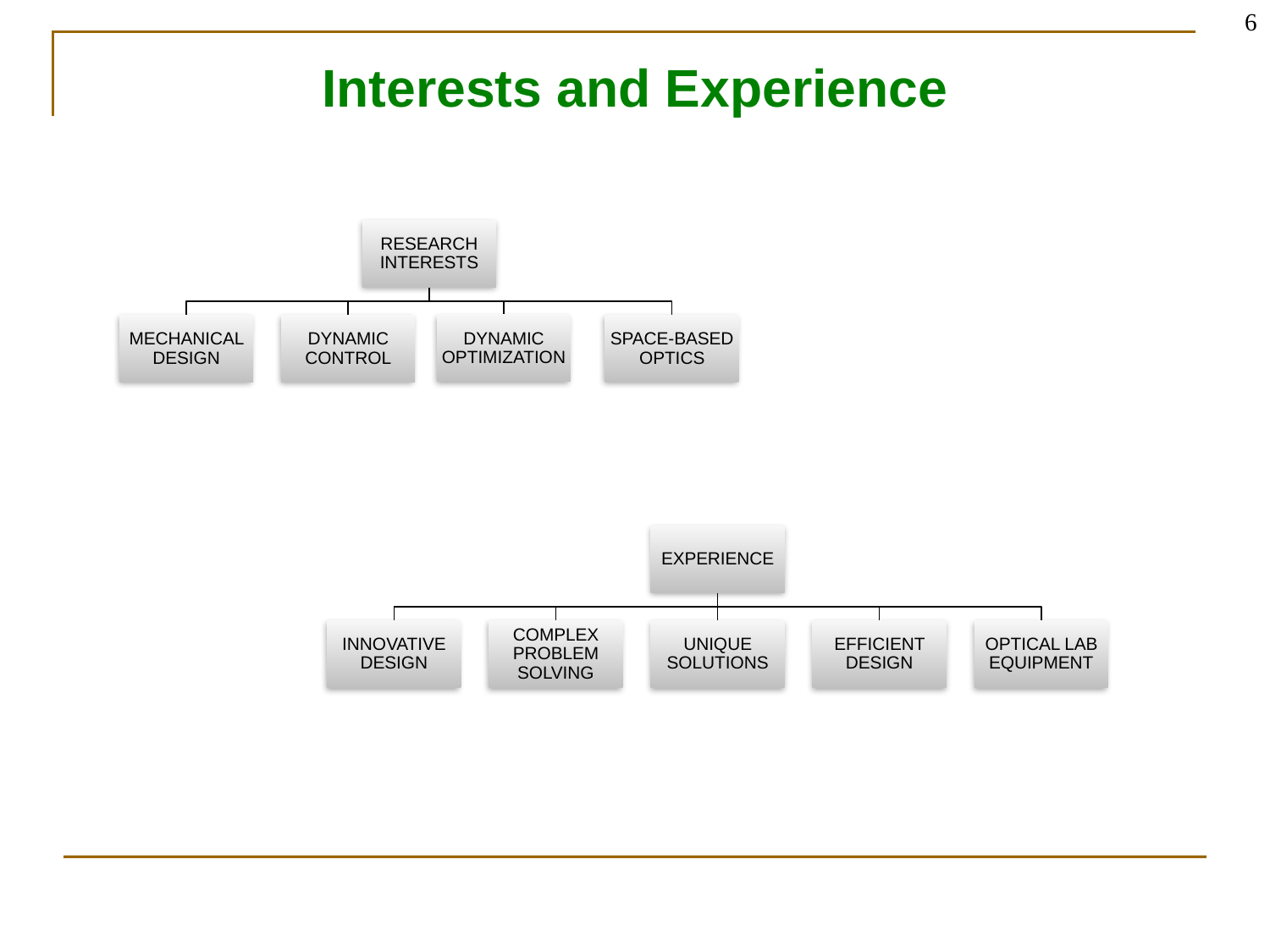

6
# Interests and Experience
RESEARCH INTERESTS
MECHANICAL DESIGN
DYNAMIC CONTROL
DYNAMIC OPTIMIZATION
SPACE-BASED OPTICS
EXPERIENCE
INNOVATIVE DESIGN
COMPLEX PROBLEM SOLVING
UNIQUE SOLUTIONS
EFFICIENT DESIGN
OPTICAL LAB EQUIPMENT